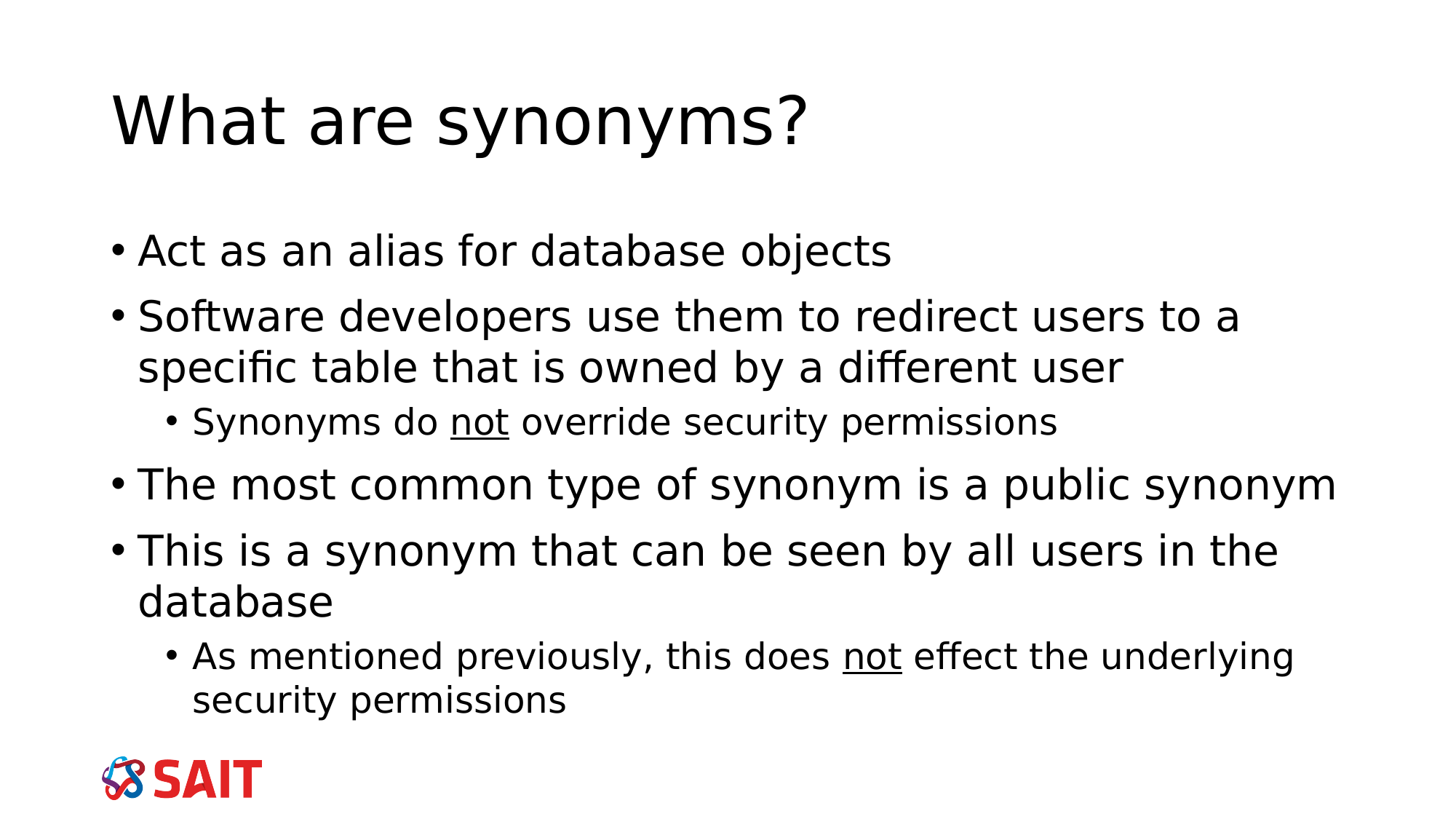

# What are synonyms?
Act as an alias for database objects
Software developers use them to redirect users to a specific table that is owned by a different user
Synonyms do not override security permissions
The most common type of synonym is a public synonym
This is a synonym that can be seen by all users in the database
As mentioned previously, this does not effect the underlying security permissions